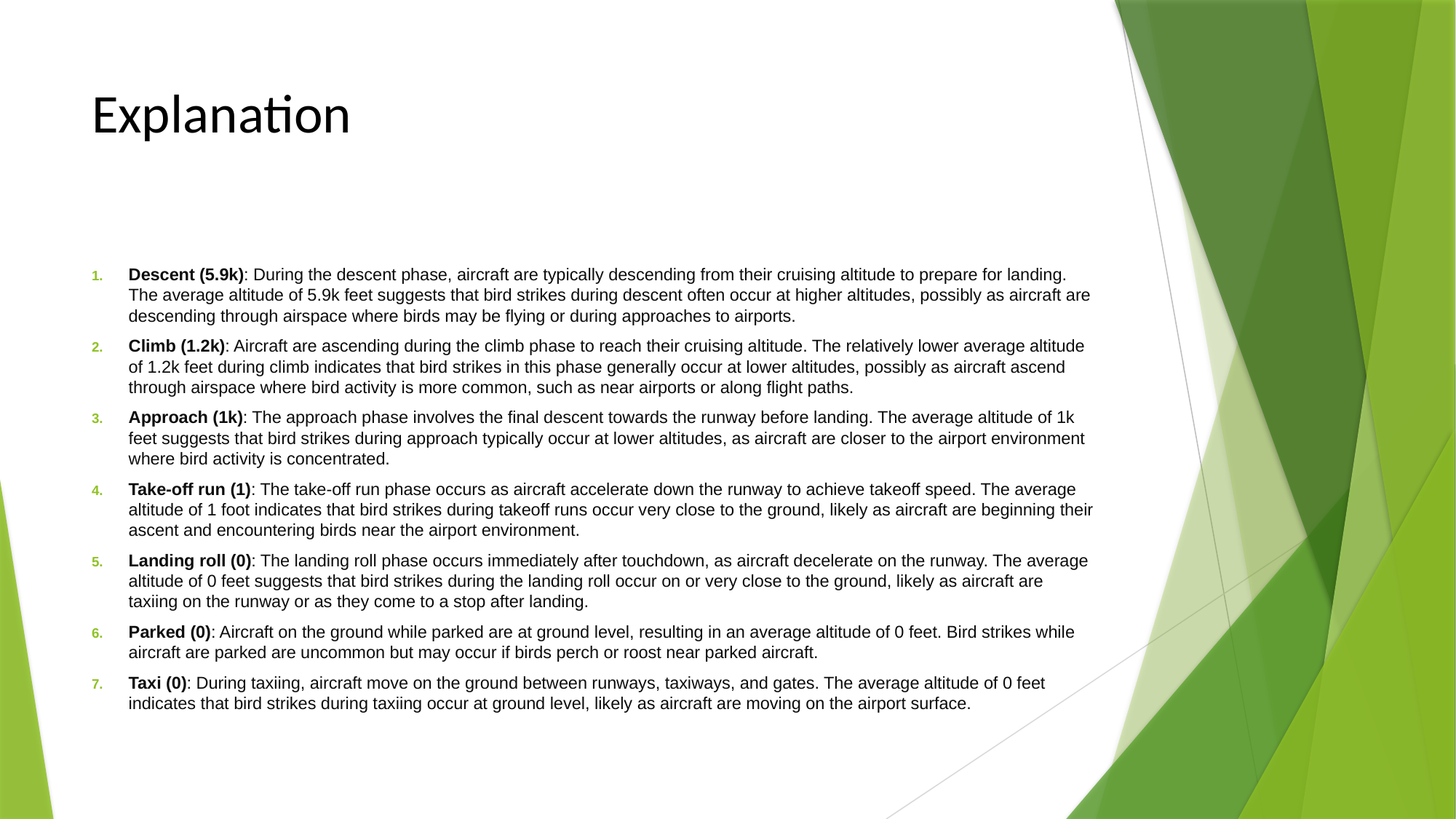

# Explanation
Descent (5.9k): During the descent phase, aircraft are typically descending from their cruising altitude to prepare for landing. The average altitude of 5.9k feet suggests that bird strikes during descent often occur at higher altitudes, possibly as aircraft are descending through airspace where birds may be flying or during approaches to airports.
Climb (1.2k): Aircraft are ascending during the climb phase to reach their cruising altitude. The relatively lower average altitude of 1.2k feet during climb indicates that bird strikes in this phase generally occur at lower altitudes, possibly as aircraft ascend through airspace where bird activity is more common, such as near airports or along flight paths.
Approach (1k): The approach phase involves the final descent towards the runway before landing. The average altitude of 1k feet suggests that bird strikes during approach typically occur at lower altitudes, as aircraft are closer to the airport environment where bird activity is concentrated.
Take-off run (1): The take-off run phase occurs as aircraft accelerate down the runway to achieve takeoff speed. The average altitude of 1 foot indicates that bird strikes during takeoff runs occur very close to the ground, likely as aircraft are beginning their ascent and encountering birds near the airport environment.
Landing roll (0): The landing roll phase occurs immediately after touchdown, as aircraft decelerate on the runway. The average altitude of 0 feet suggests that bird strikes during the landing roll occur on or very close to the ground, likely as aircraft are taxiing on the runway or as they come to a stop after landing.
Parked (0): Aircraft on the ground while parked are at ground level, resulting in an average altitude of 0 feet. Bird strikes while aircraft are parked are uncommon but may occur if birds perch or roost near parked aircraft.
Taxi (0): During taxiing, aircraft move on the ground between runways, taxiways, and gates. The average altitude of 0 feet indicates that bird strikes during taxiing occur at ground level, likely as aircraft are moving on the airport surface.